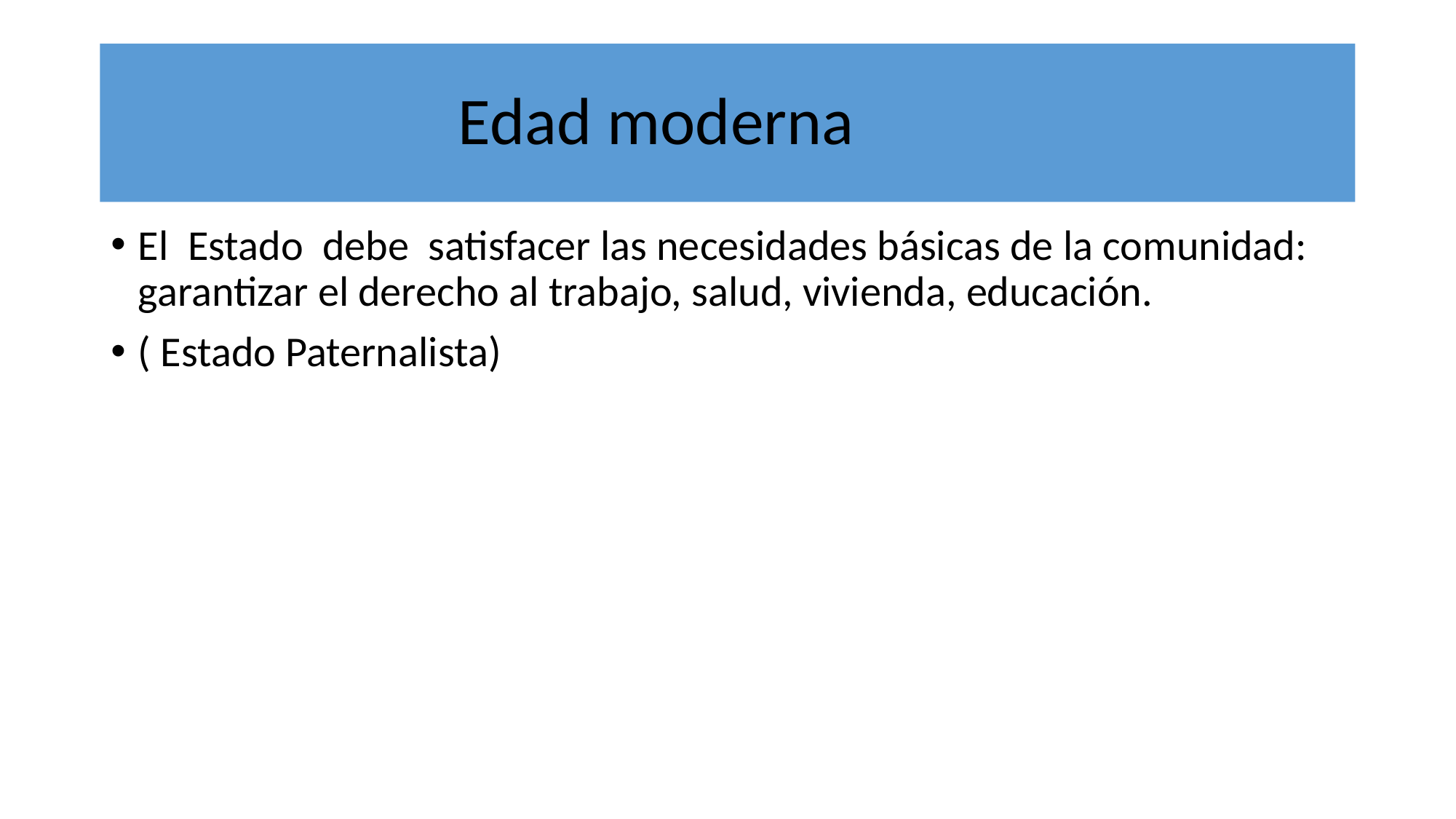

# Edad moderna
El  Estado  debe  satisfacer las necesidades básicas de la comunidad:  garantizar el derecho al trabajo, salud, vivienda, educación.
( Estado Paternalista)